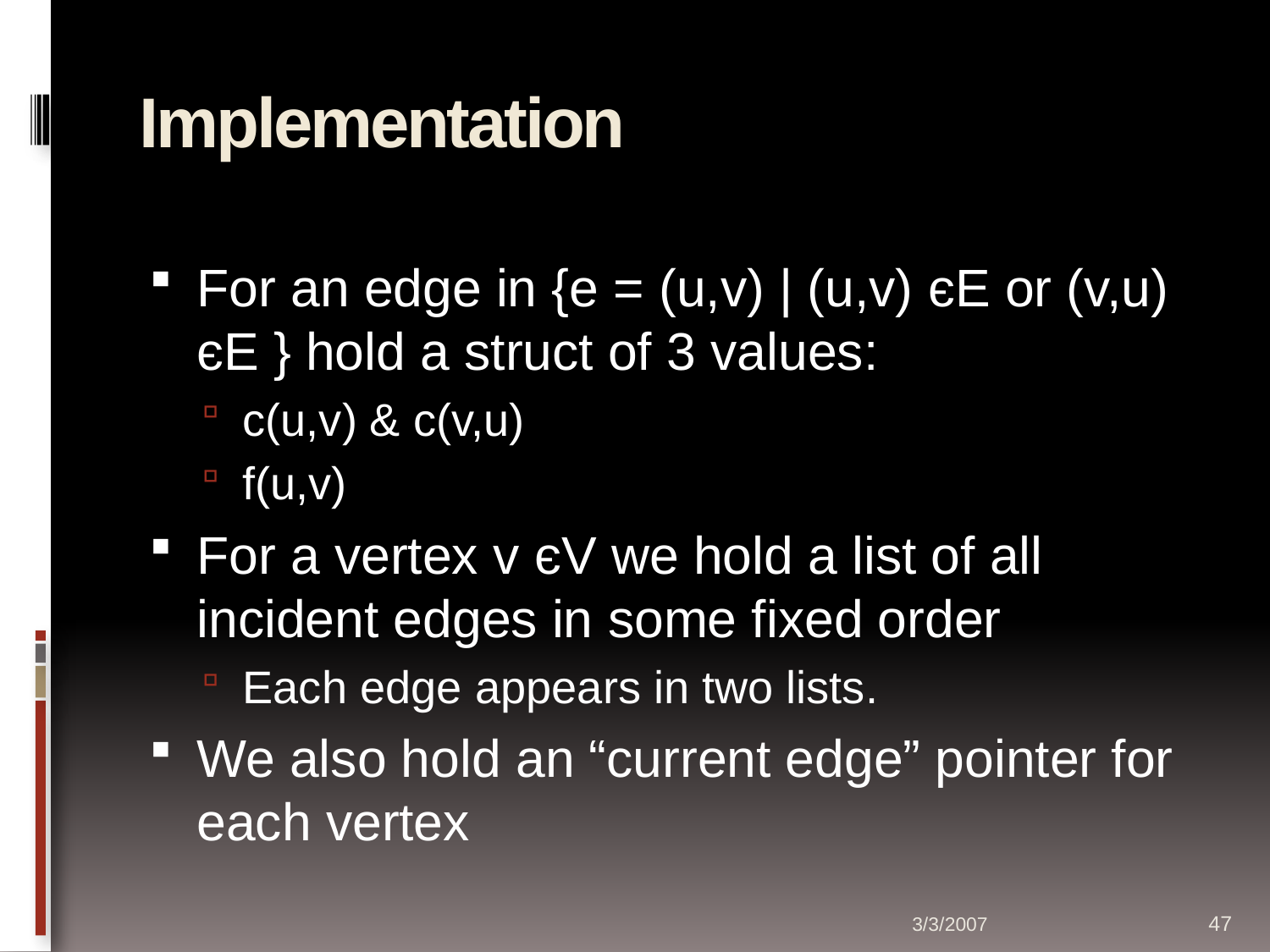

# Implementation
For an edge in {e = (u,v) | (u,v) єE or (v,u) єE } hold a struct of 3 values:
c(u,v) & c(v,u)
f(u,v)
For a vertex v єV we hold a list of all incident edges in some fixed order
Each edge appears in two lists.
We also hold an “current edge” pointer for each vertex
3/3/2007
47